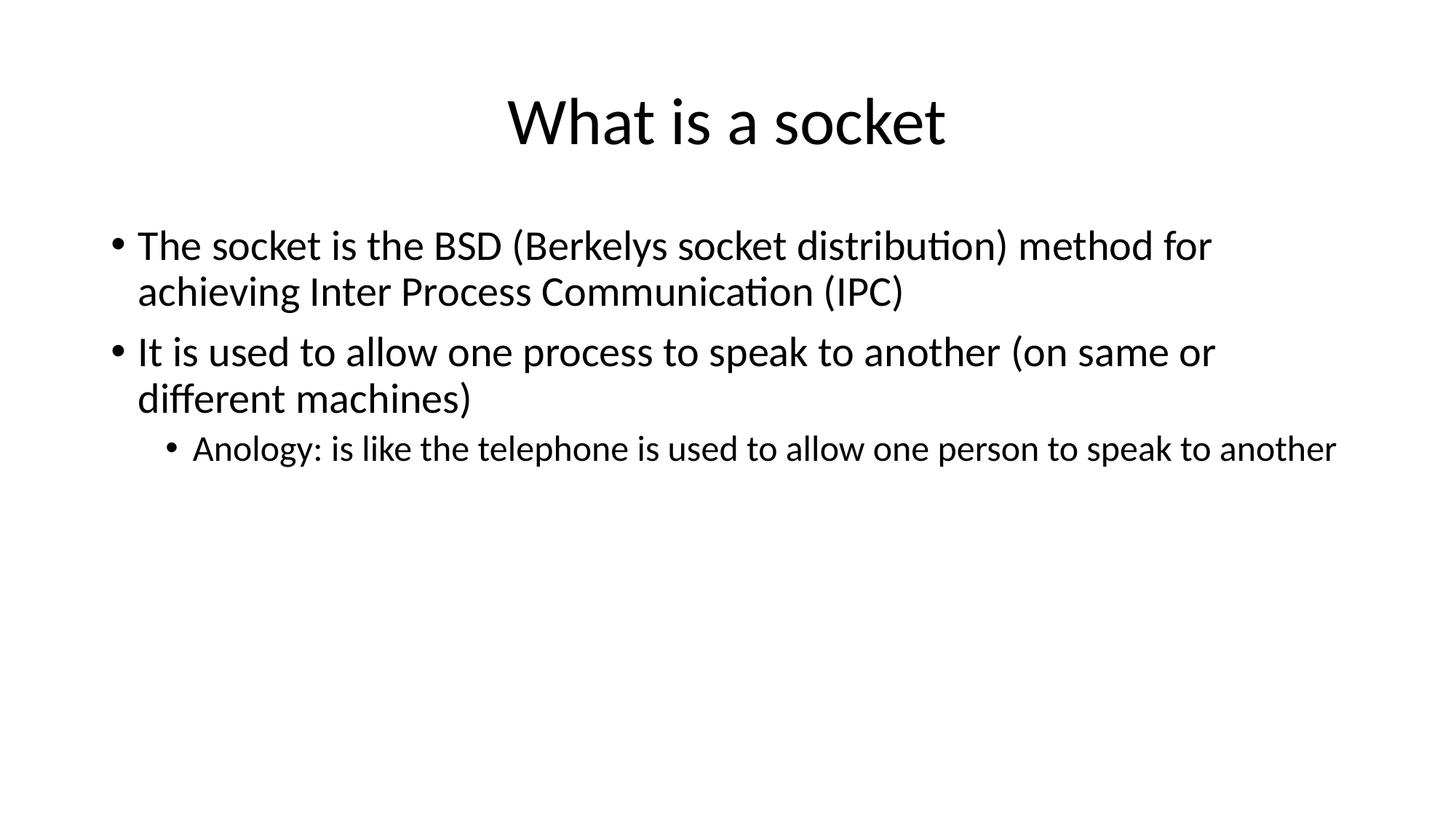

# What is a socket
The socket is the BSD (Berkelys socket distribution) method for achieving Inter Process Communication (IPC)
It is used to allow one process to speak to another (on same or different machines)
Anology: is like the telephone is used to allow one person to speak to another